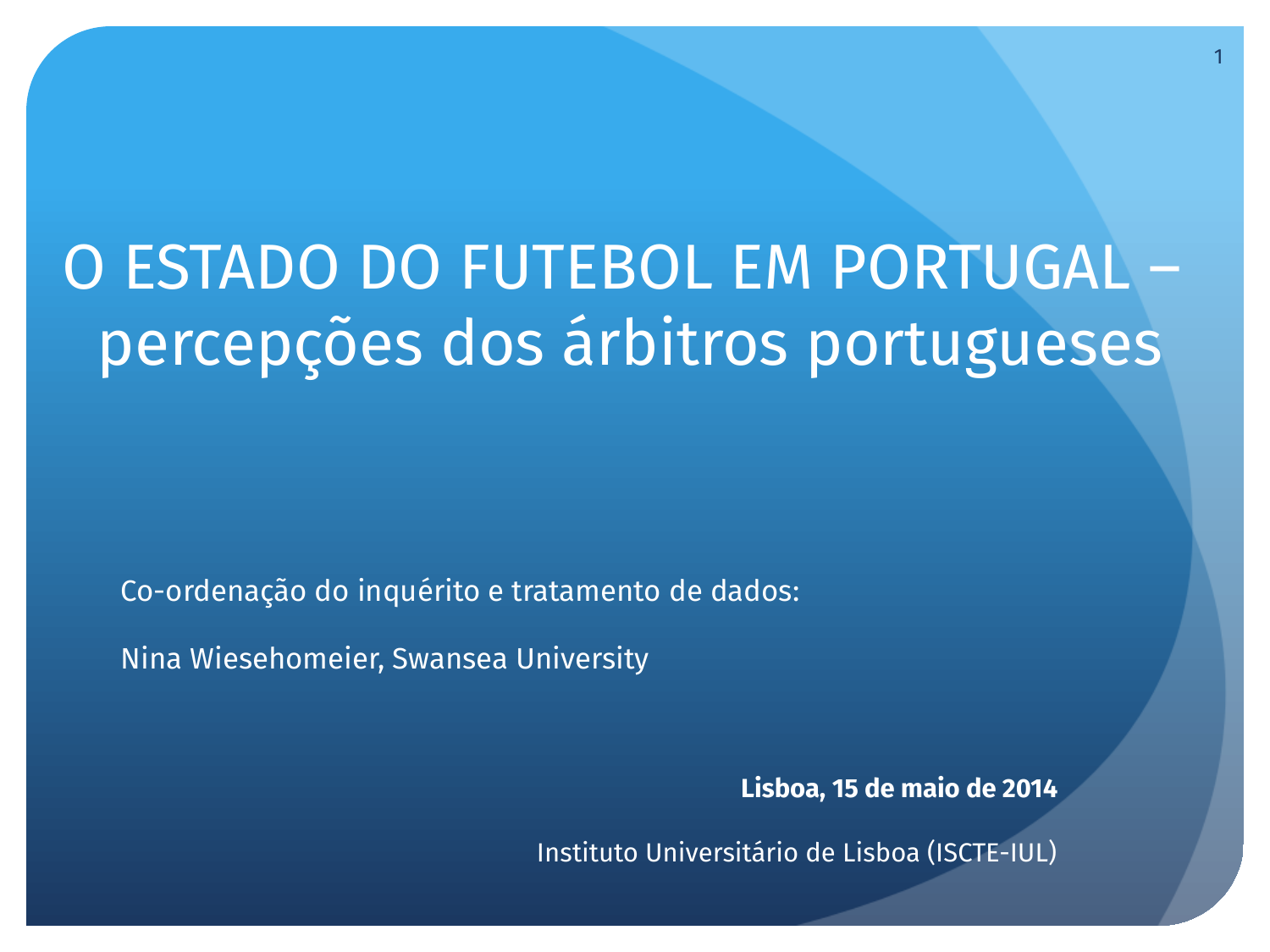

1
# O ESTADO DO FUTEBOL EM PORTUGAL – percepções dos árbitros portugueses
Co-ordenação do inquérito e tratamento de dados:
Nina Wiesehomeier, Swansea University

Lisboa, 15 de maio de 2014
Instituto Universitário de Lisboa (ISCTE-IUL)